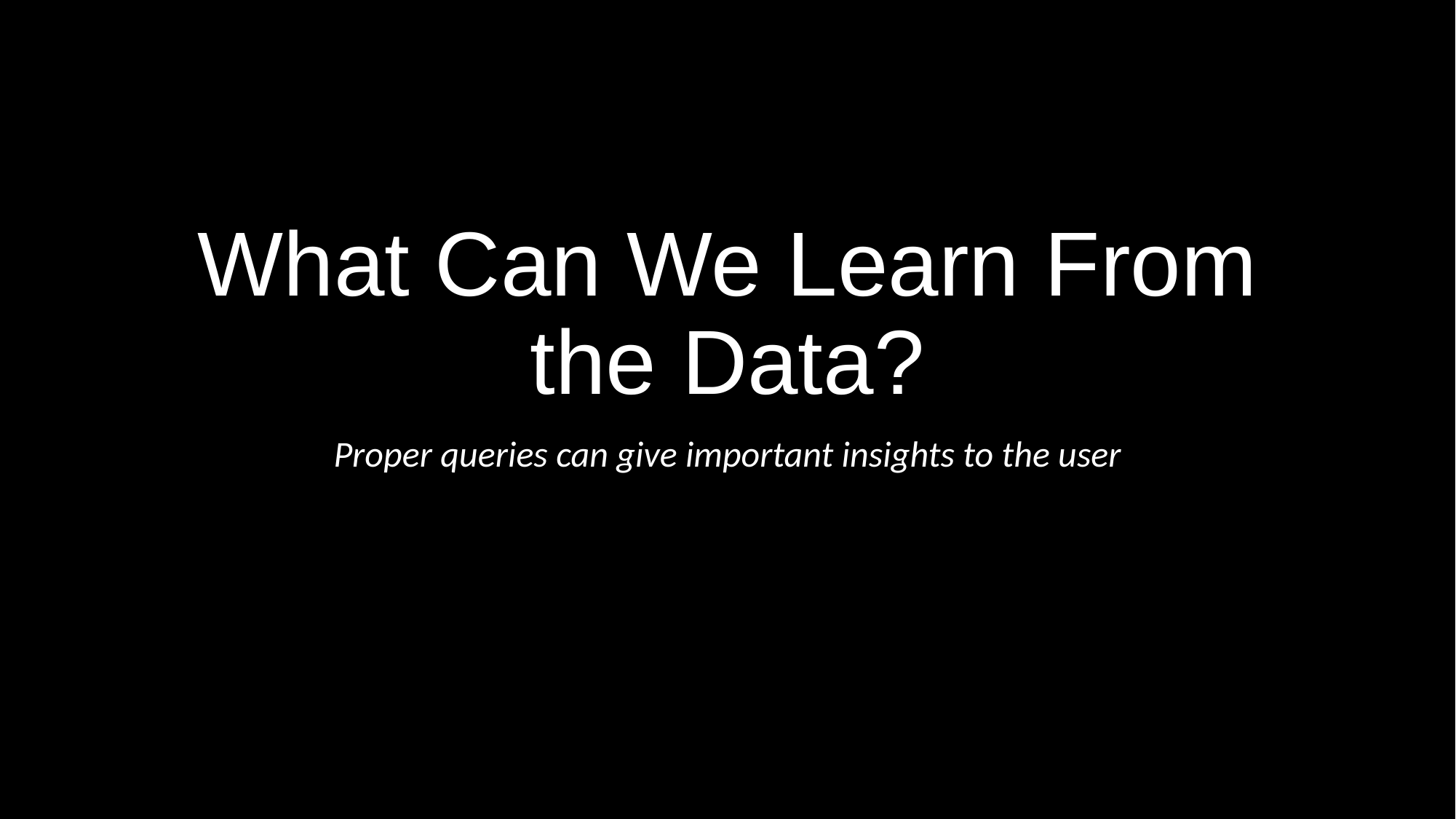

# What Can We Learn From the Data?
Proper queries can give important insights to the user